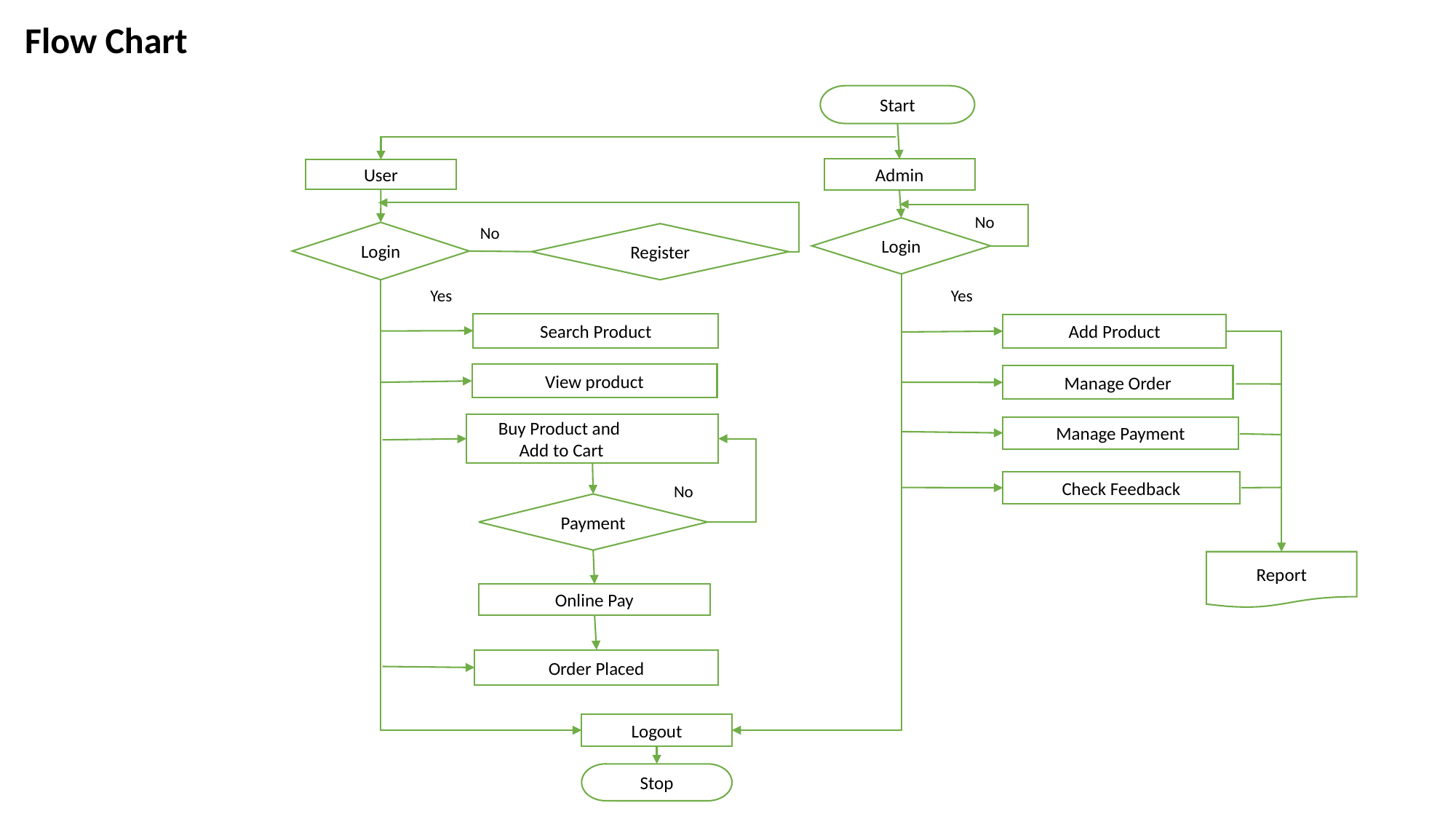

Flow Chart
Start

Admin
User

No
No
Login
Login
Register

Yes
Yes
Search Product
Add Product

View product
Manage Order

     Buy Product and
          Add to Cart
Manage Payment

Check Feedback
No

Payment

Report
Online Pay

Order Placed

Logout

Stop